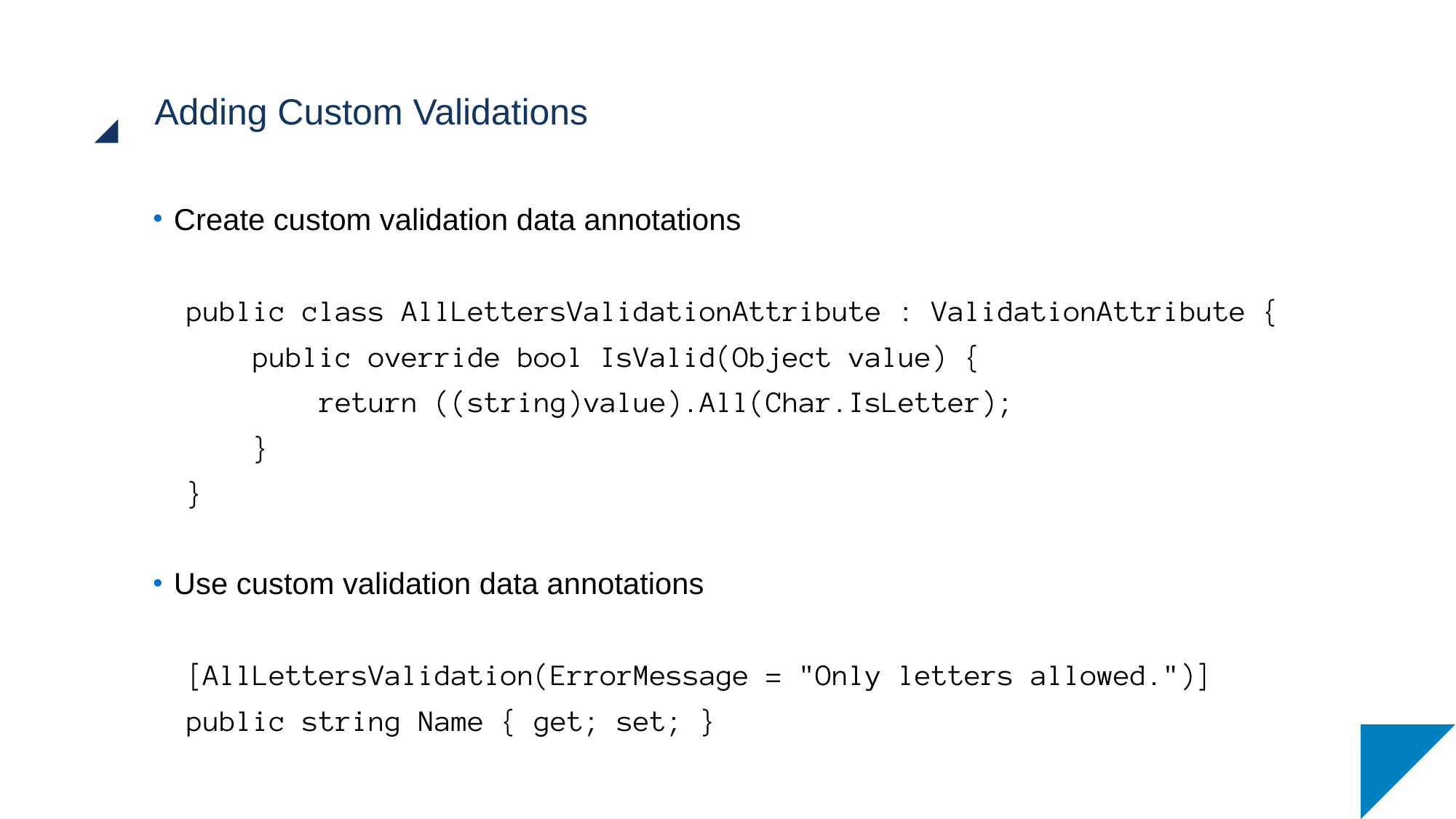

# Adding Custom Validations
Create custom validation data annotations

public class AllLettersValidationAttribute : ValidationAttribute {
    public override bool IsValid(Object value) {
        return ((string)value).All(Char.IsLetter);
    }
}

Use custom validation data annotations

[AllLettersValidation(ErrorMessage = "Only letters allowed.")]
public string Name { get; set; }